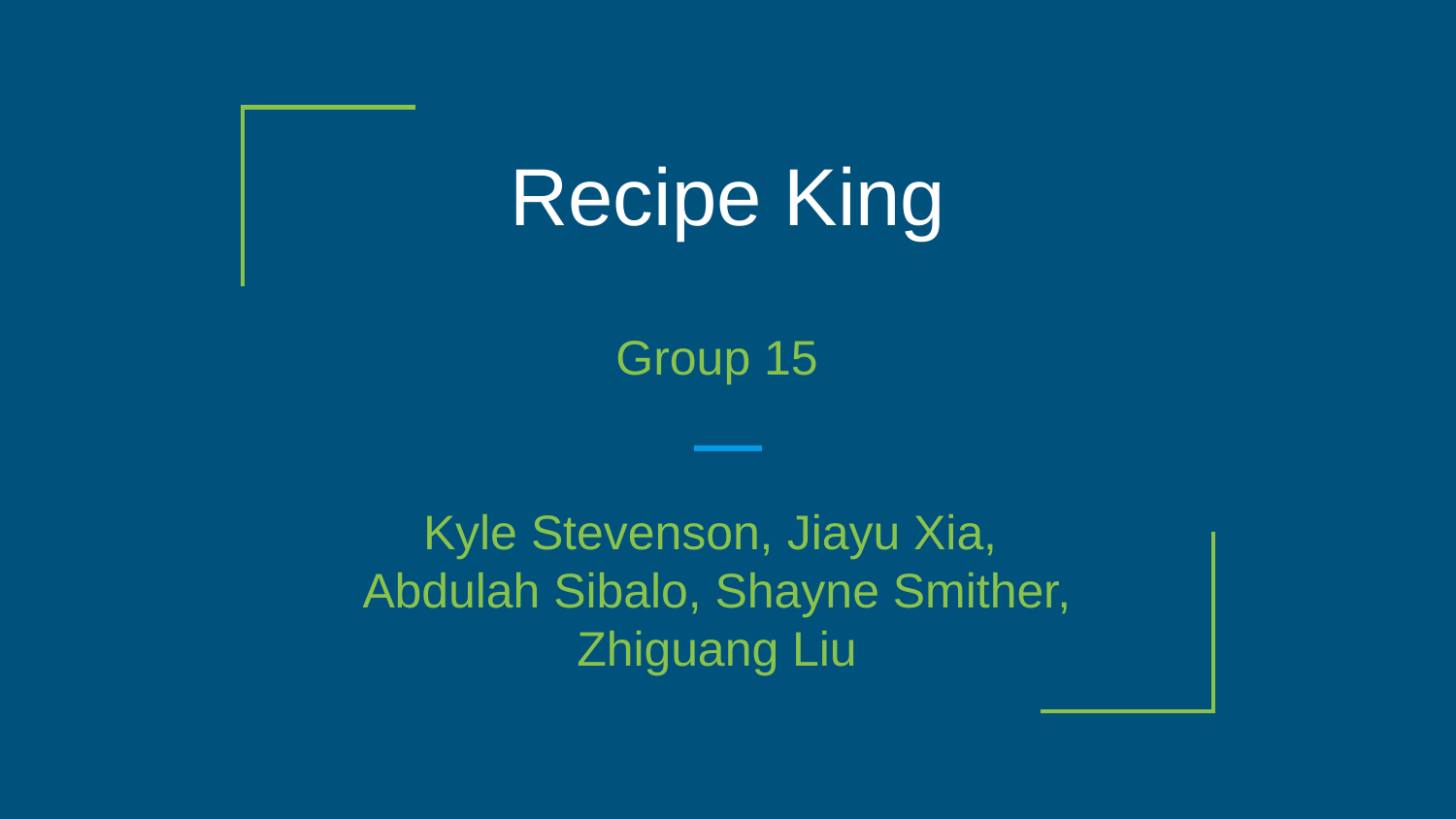

# Recipe King
Group 15

Kyle Stevenson, Jiayu Xia,
Abdulah Sibalo, Shayne Smither, Zhiguang Liu